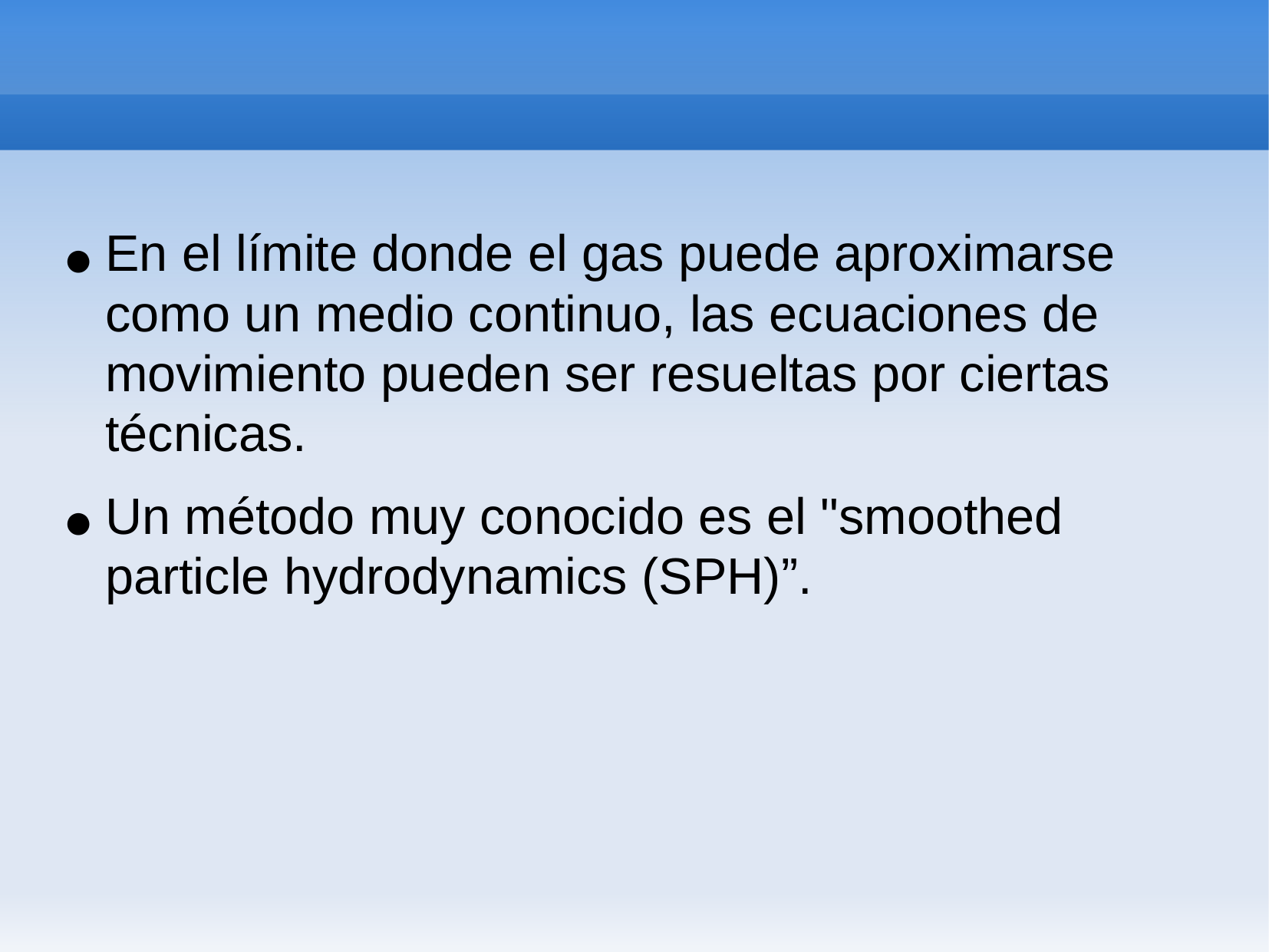

En el límite donde el gas puede aproximarse como un medio continuo, las ecuaciones de movimiento pueden ser resueltas por ciertas técnicas.
Un método muy conocido es el "smoothed particle hydrodynamics (SPH)”.